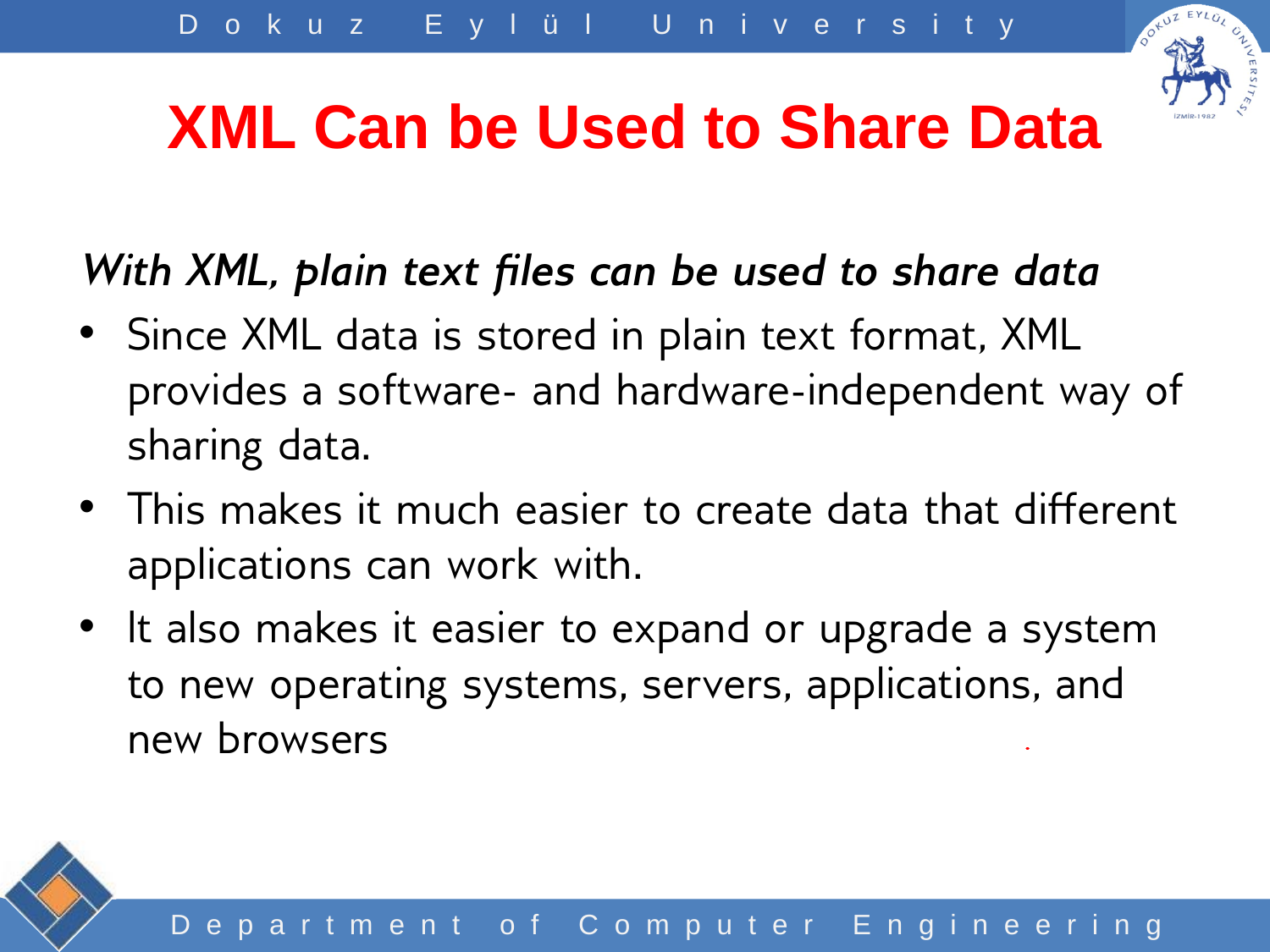

# XML Can be Used to Share Data
With XML, plain text files can be used to share data
Since XML data is stored in plain text format, XML provides a software- and hardware-independent way of sharing data.
This makes it much easier to create data that different applications can work with.
It also makes it easier to expand or upgrade a system to new operating systems, servers, applications, and new browsers